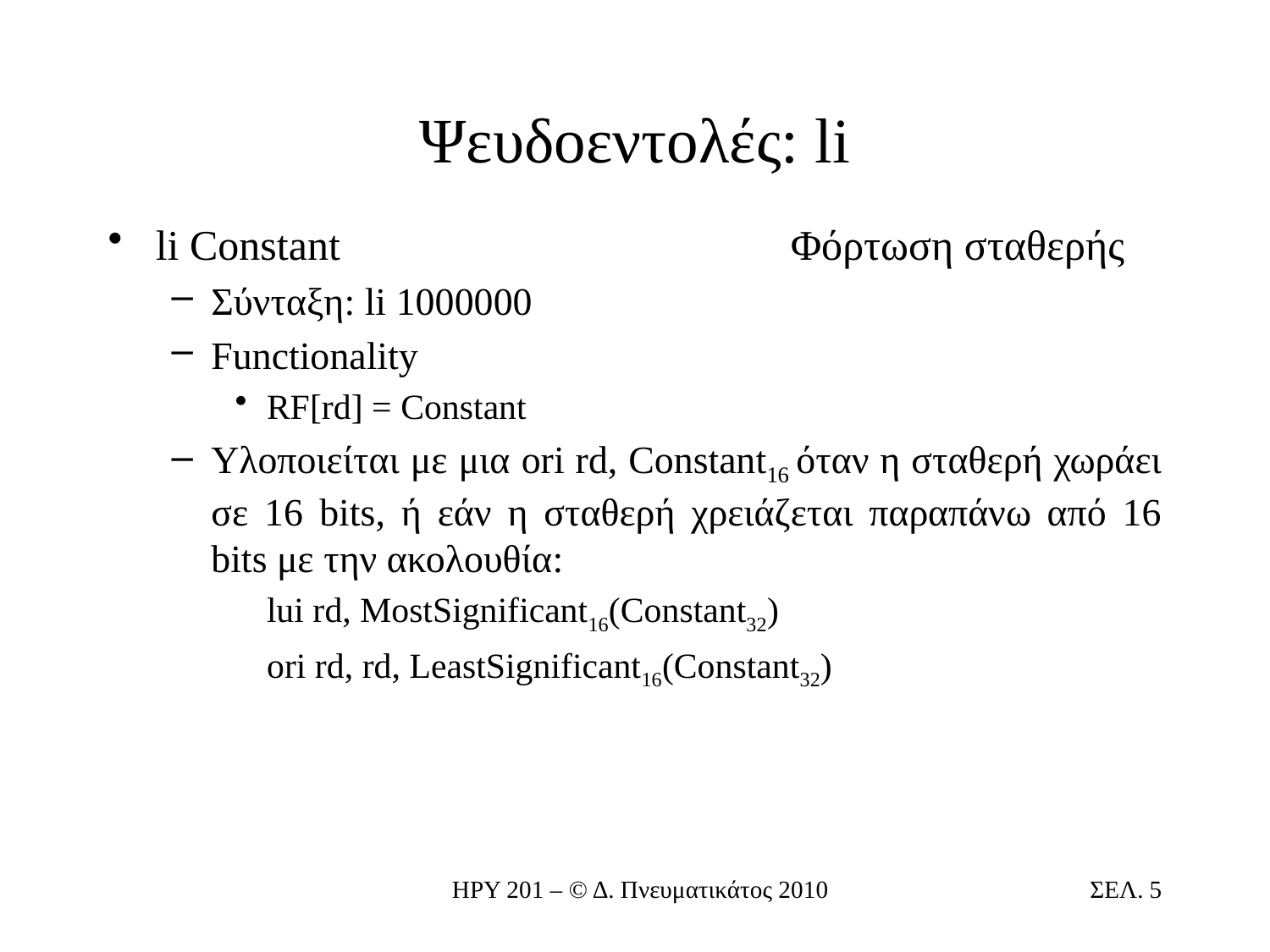

# Ψευδοεντολές: li
li Constant				Φόρτωση σταθερής
Σύνταξη: li 1000000
Functionality
RF[rd] = Constant
Υλοποιείται με μια ori rd, Constant16 όταν η σταθερή χωράει σε 16 bits, ή εάν η σταθερή χρειάζεται παραπάνω από 16 bits με την ακολουθία:
	lui rd, MostSignificant16(Constant32)
	ori rd, rd, LeastSignificant16(Constant32)
ΗΡΥ 201 – © Δ. Πνευματικάτος 2010
ΣΕΛ. 5